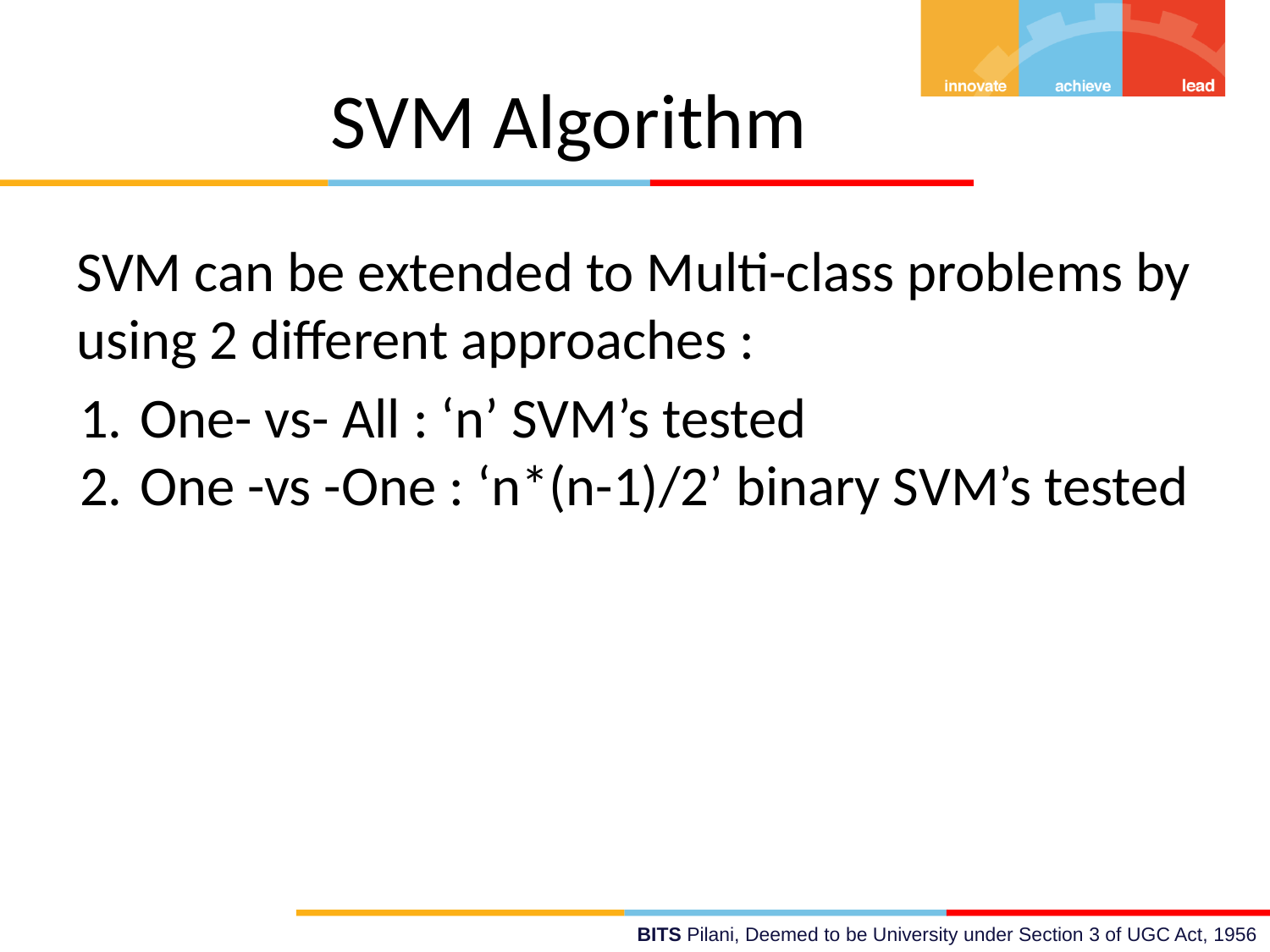

# SVM Algorithm
SVM can be extended to Multi-class problems by using 2 different approaches :
One- vs- All : ‘n’ SVM’s tested
One -vs -One : ‘n*(n-1)/2’ binary SVM’s tested